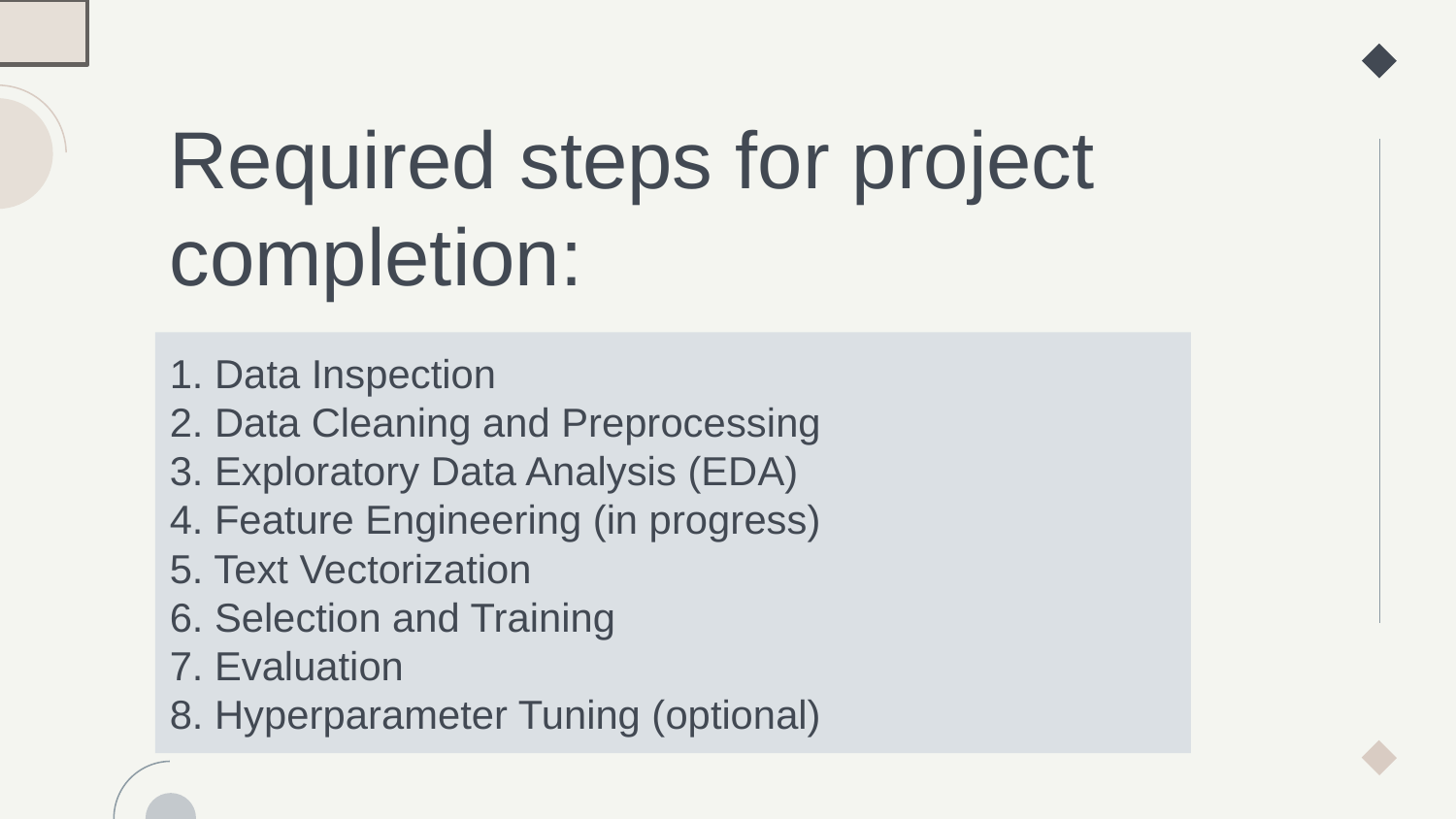

# Required steps for project completion:
1. Data Inspection
2. Data Cleaning and Preprocessing
3. Exploratory Data Analysis (EDA)
4. Feature Engineering (in progress)
5. Text Vectorization
6. Selection and Training
7. Evaluation
8. Hyperparameter Tuning (optional)